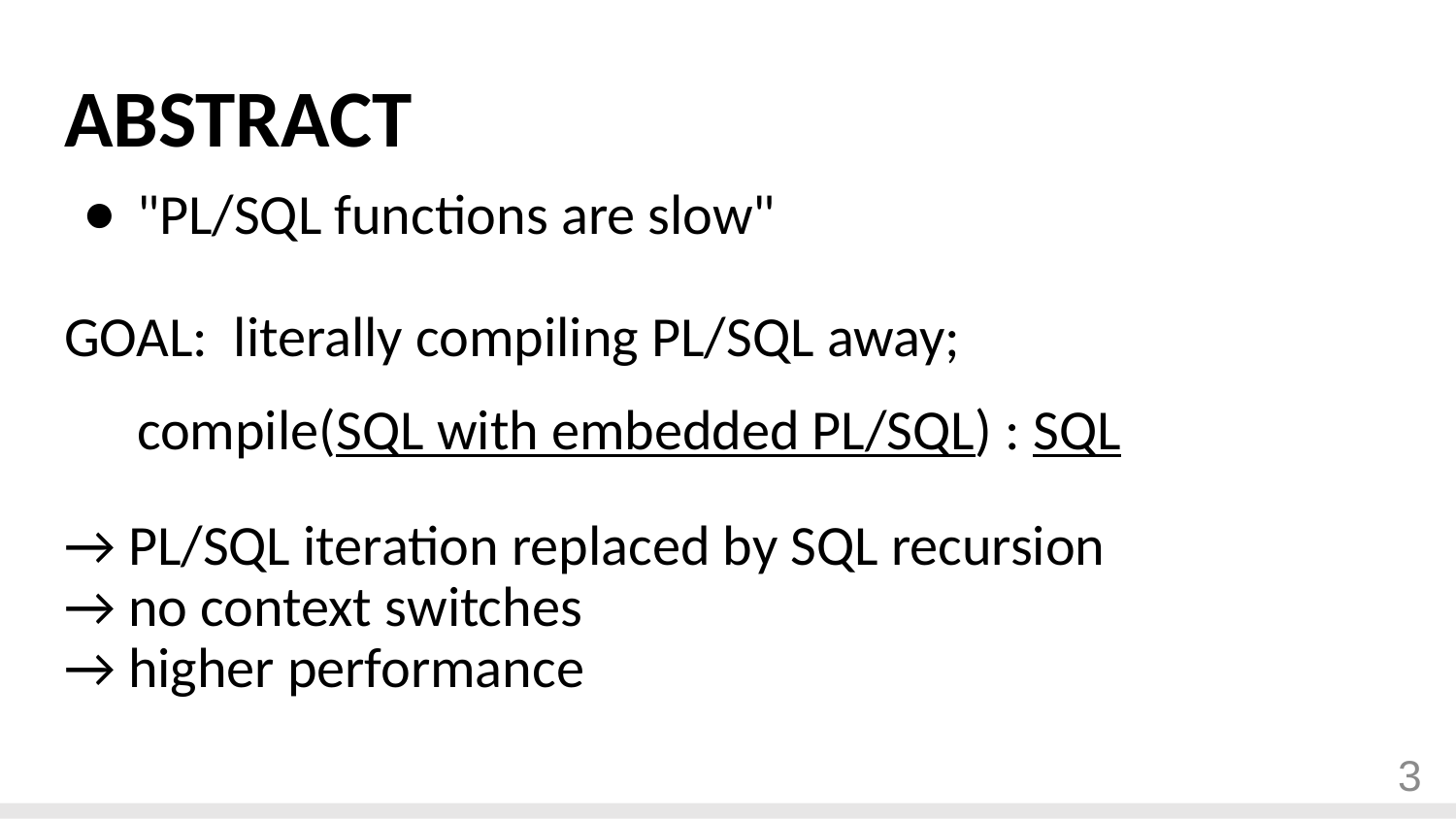

# ABSTRACT
"PL/SQL functions are slow"

GOAL:  literally compiling PL/SQL away;
compile(SQL with embedded PL/SQL) : SQL

→ PL/SQL iteration replaced by SQL recursion
→ no context switches
→ higher performance
3